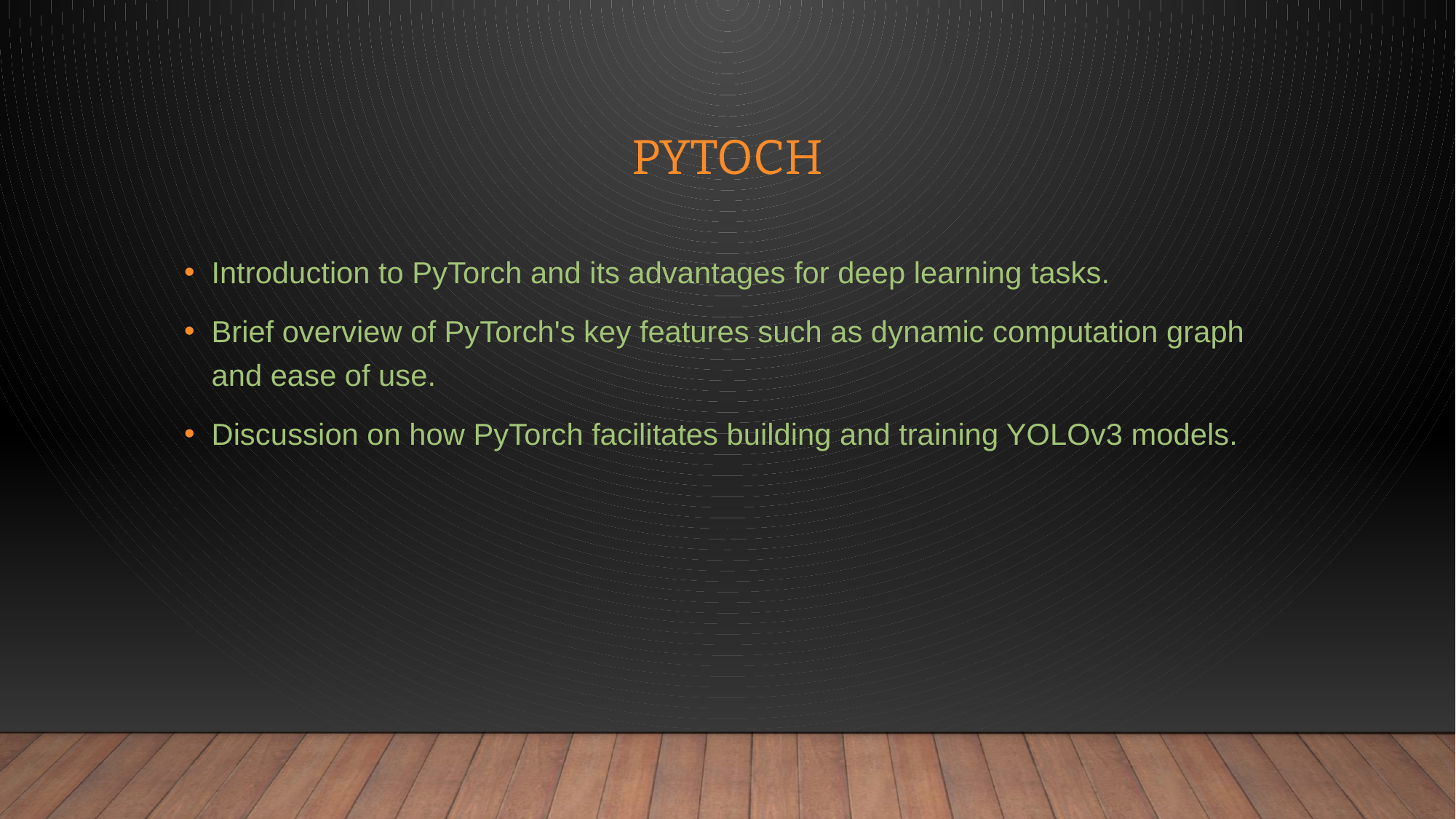

# pytoch
Introduction to PyTorch and its advantages for deep learning tasks.
Brief overview of PyTorch's key features such as dynamic computation graph and ease of use.
Discussion on how PyTorch facilitates building and training YOLOv3 models.